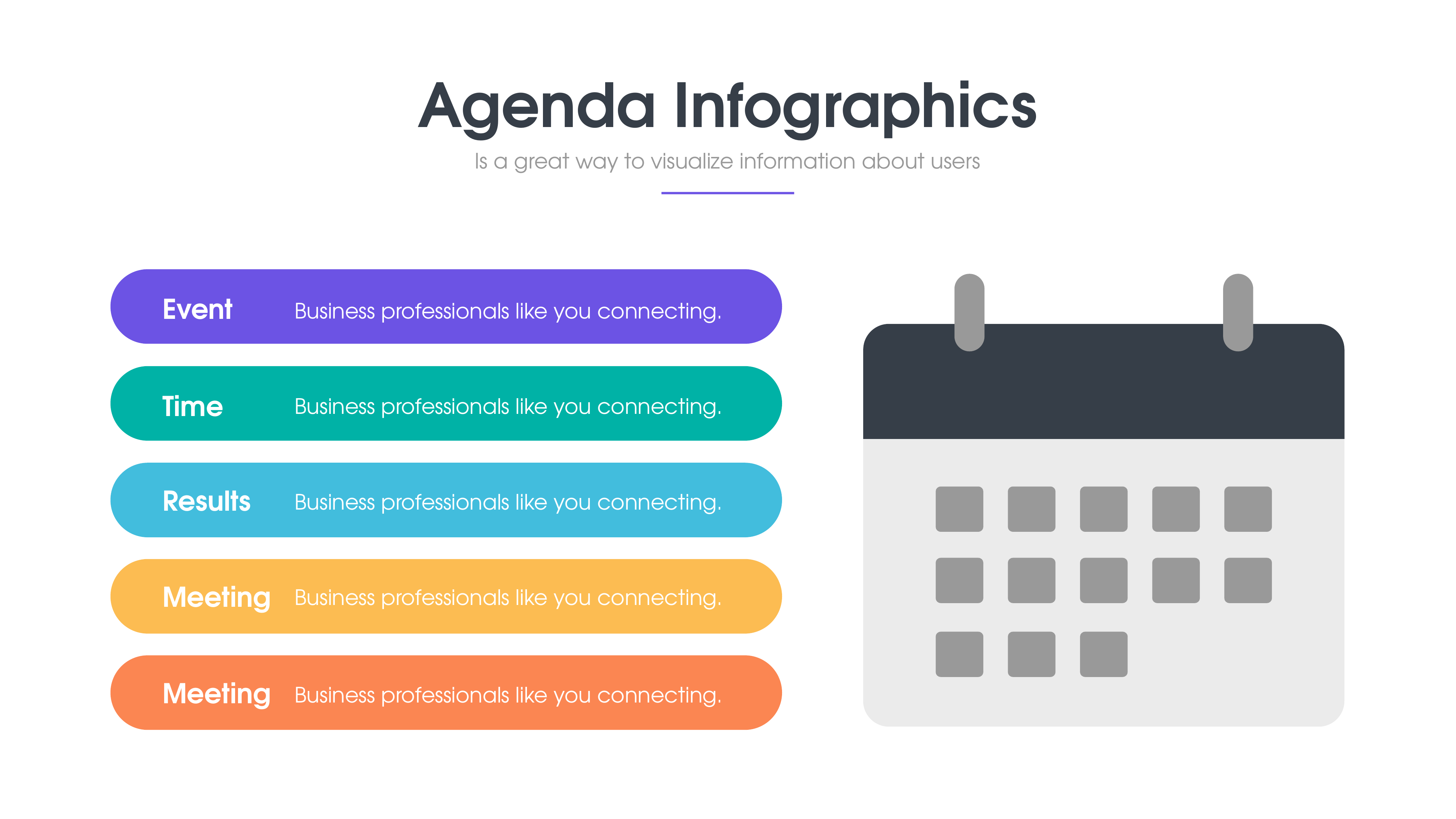

Agenda Infographics
Is a great way to visualize information about users

Event
Business professionals like you connecting.

Time
Business professionals like you connecting.

Results
Business professionals like you connecting.

Meeting
Business professionals like you connecting.

Meeting
Business professionals like you connecting.